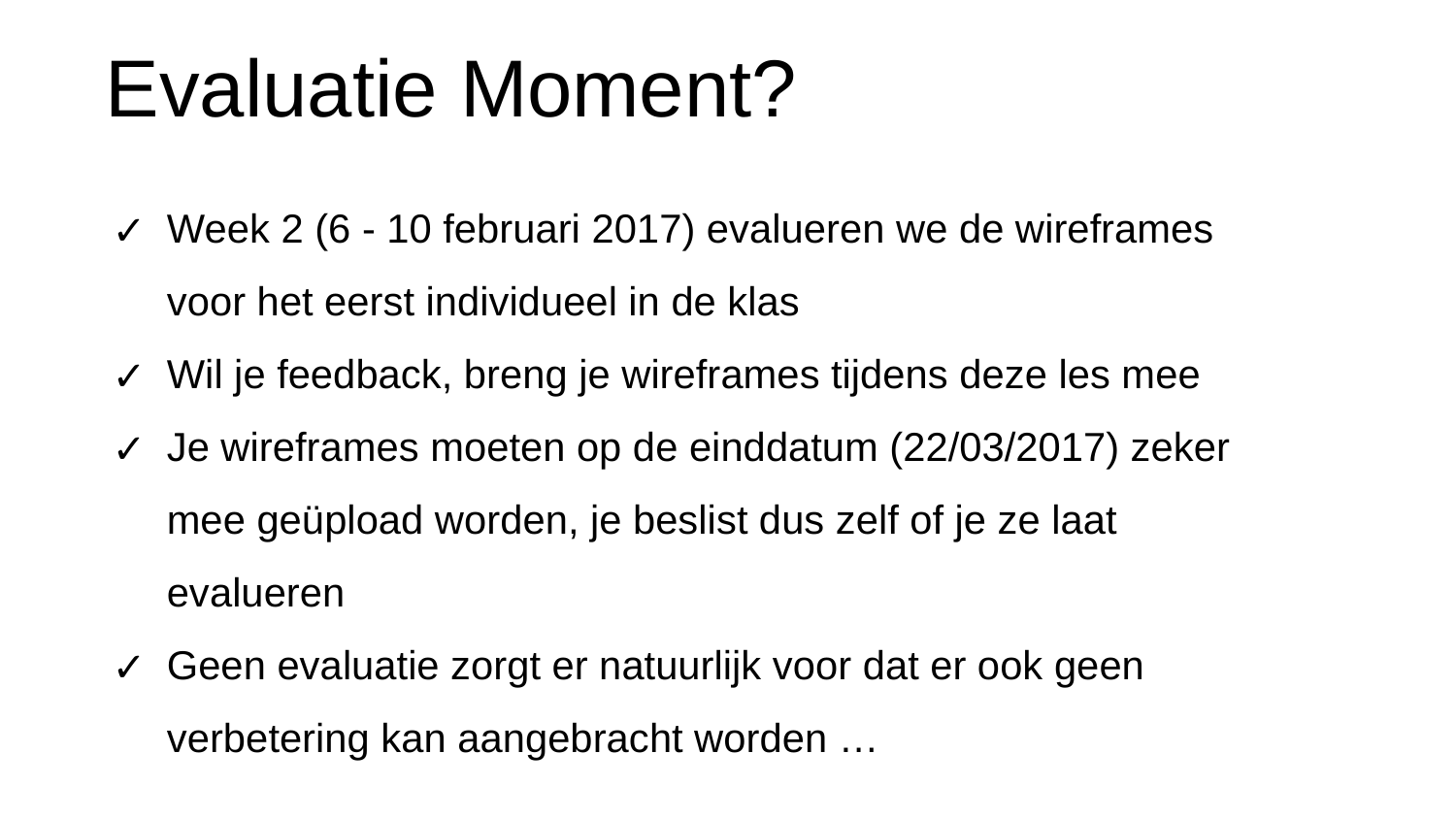

Evaluatie Moment?
Week 2 (6 - 10 februari 2017) evalueren we de wireframes voor het eerst individueel in de klas
Wil je feedback, breng je wireframes tijdens deze les mee
Je wireframes moeten op de einddatum (22/03/2017) zeker mee geüpload worden, je beslist dus zelf of je ze laat evalueren
Geen evaluatie zorgt er natuurlijk voor dat er ook geen verbetering kan aangebracht worden …